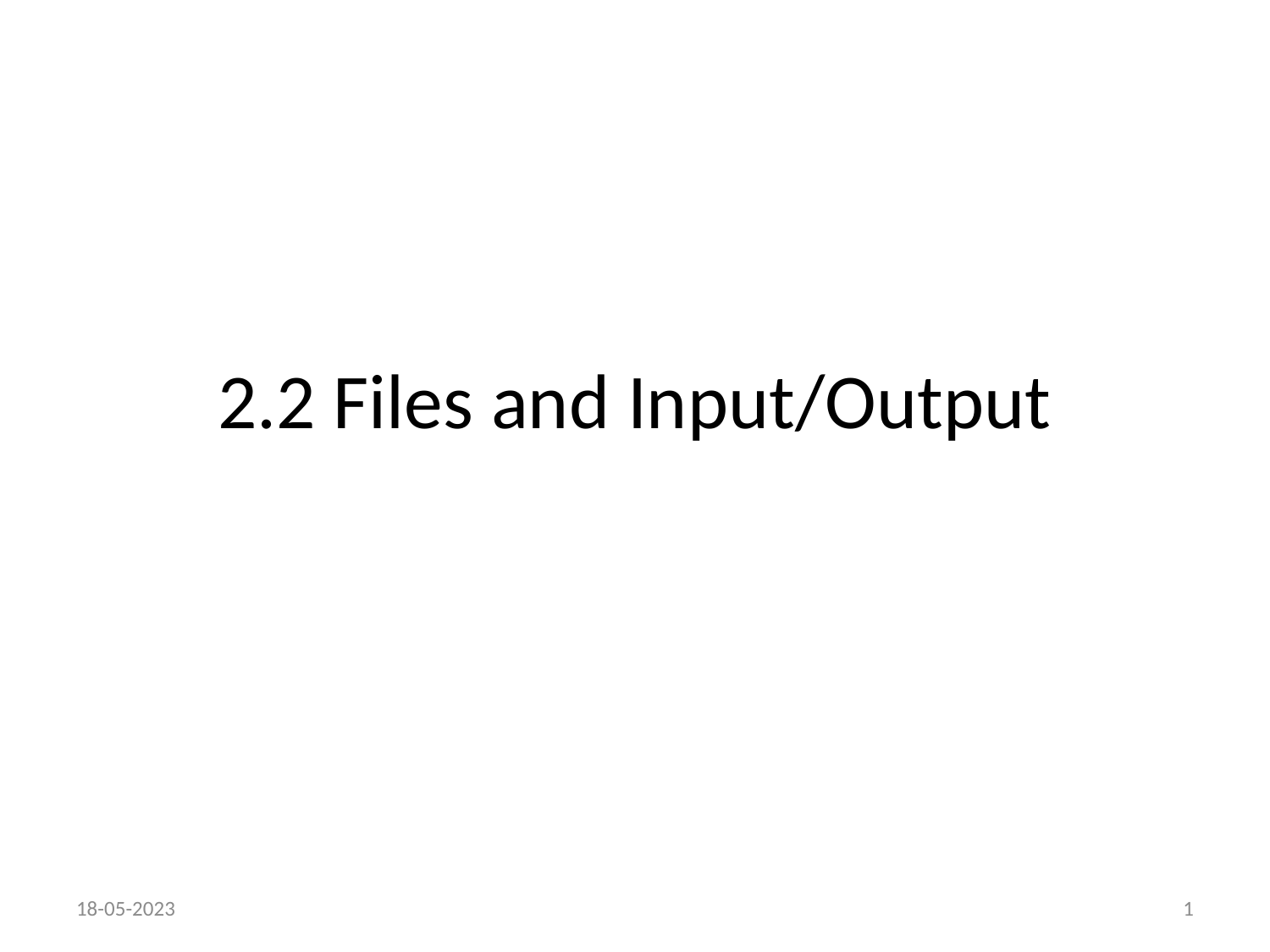

# 2.2 Files and Input/Output

18-05-2023

1